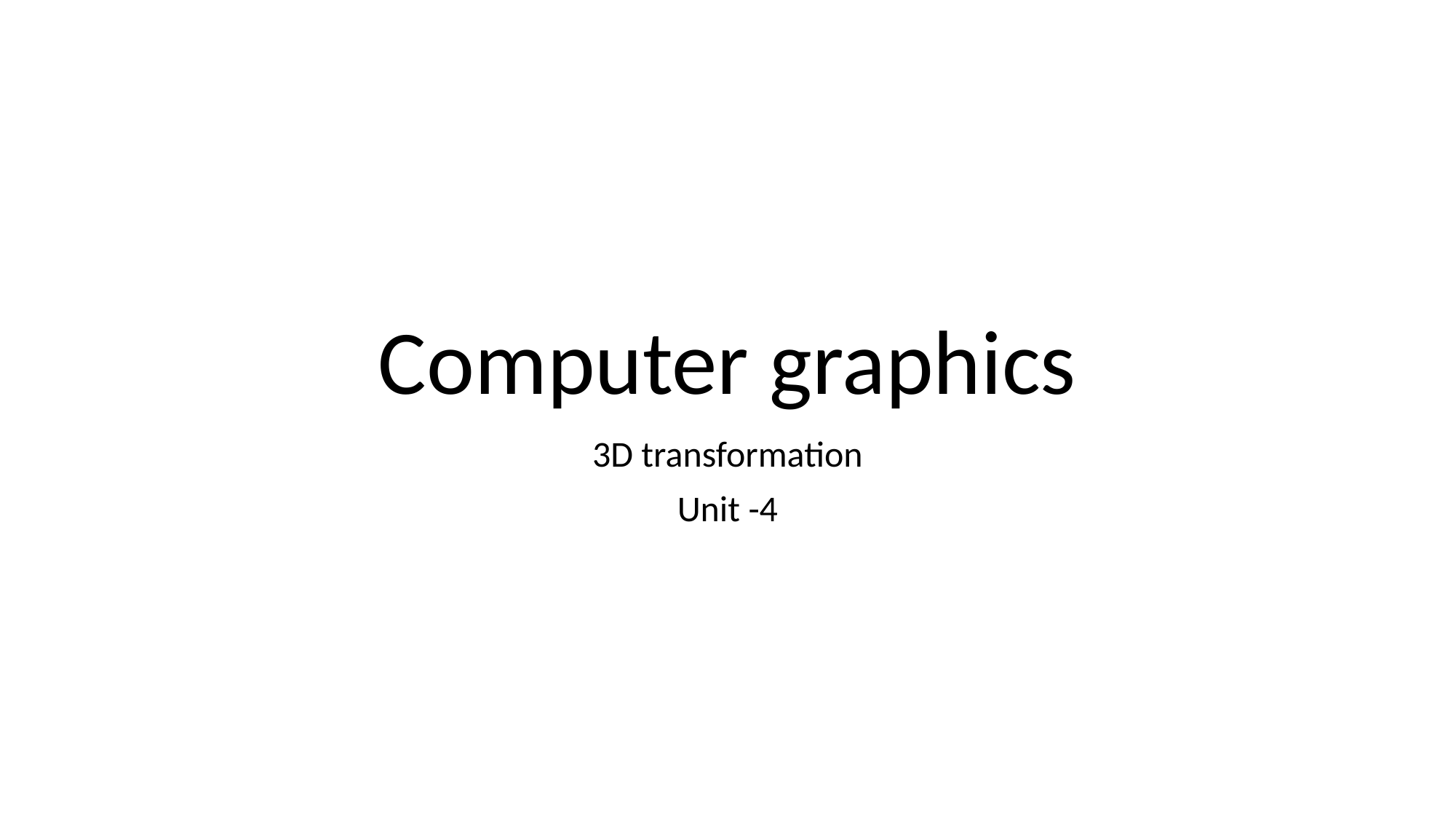

# Computer graphics
3D transformation
Unit -4